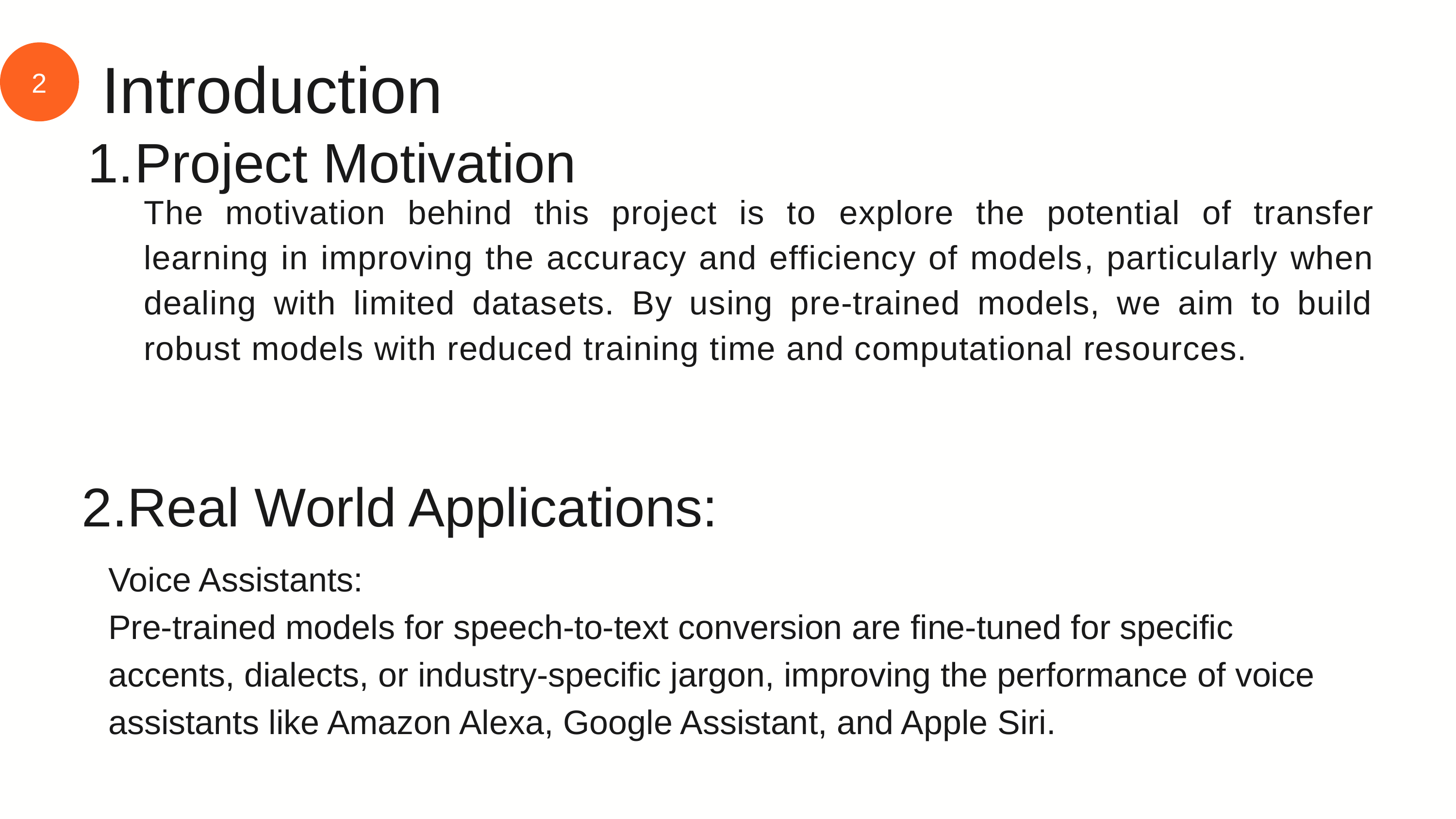

2
Introduction
Project Motivation
The motivation behind this project is to explore the potential of transfer learning in improving the accuracy and efficiency of models, particularly when dealing with limited datasets. By using pre-trained models, we aim to build robust models with reduced training time and computational resources.
2.Real World Applications:
Voice Assistants:
Pre-trained models for speech-to-text conversion are fine-tuned for specific accents, dialects, or industry-specific jargon, improving the performance of voice assistants like Amazon Alexa, Google Assistant, and Apple Siri.